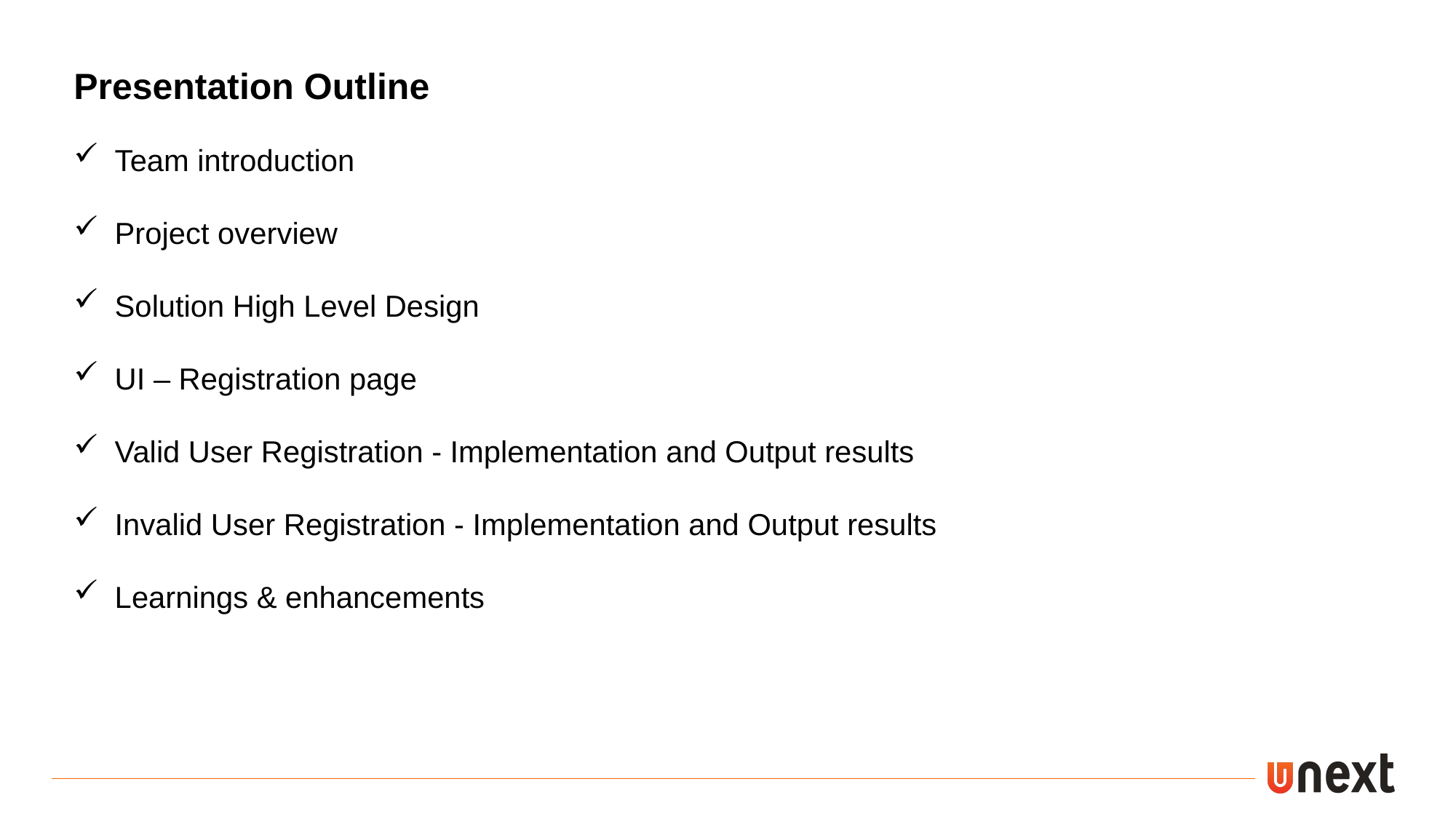

Presentation Outline
Team introduction

Project overview

Solution High Level Design

UI – Registration page

Valid User Registration - Implementation and Output results

Invalid User Registration - Implementation and Output results

Learnings & enhancements